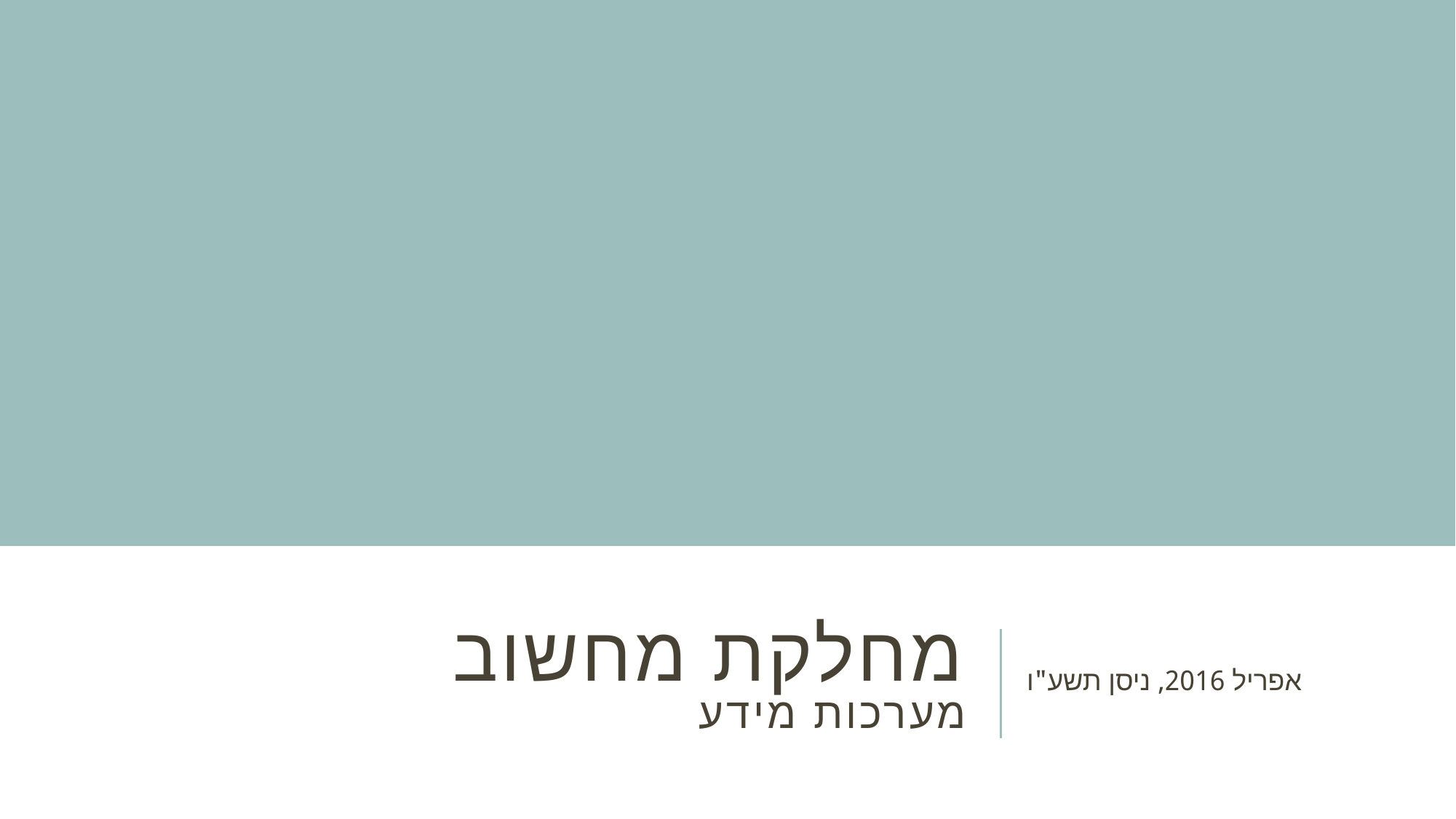

# מחלקת מחשוב מערכות מידע
אפריל 2016, ניסן תשע"ו